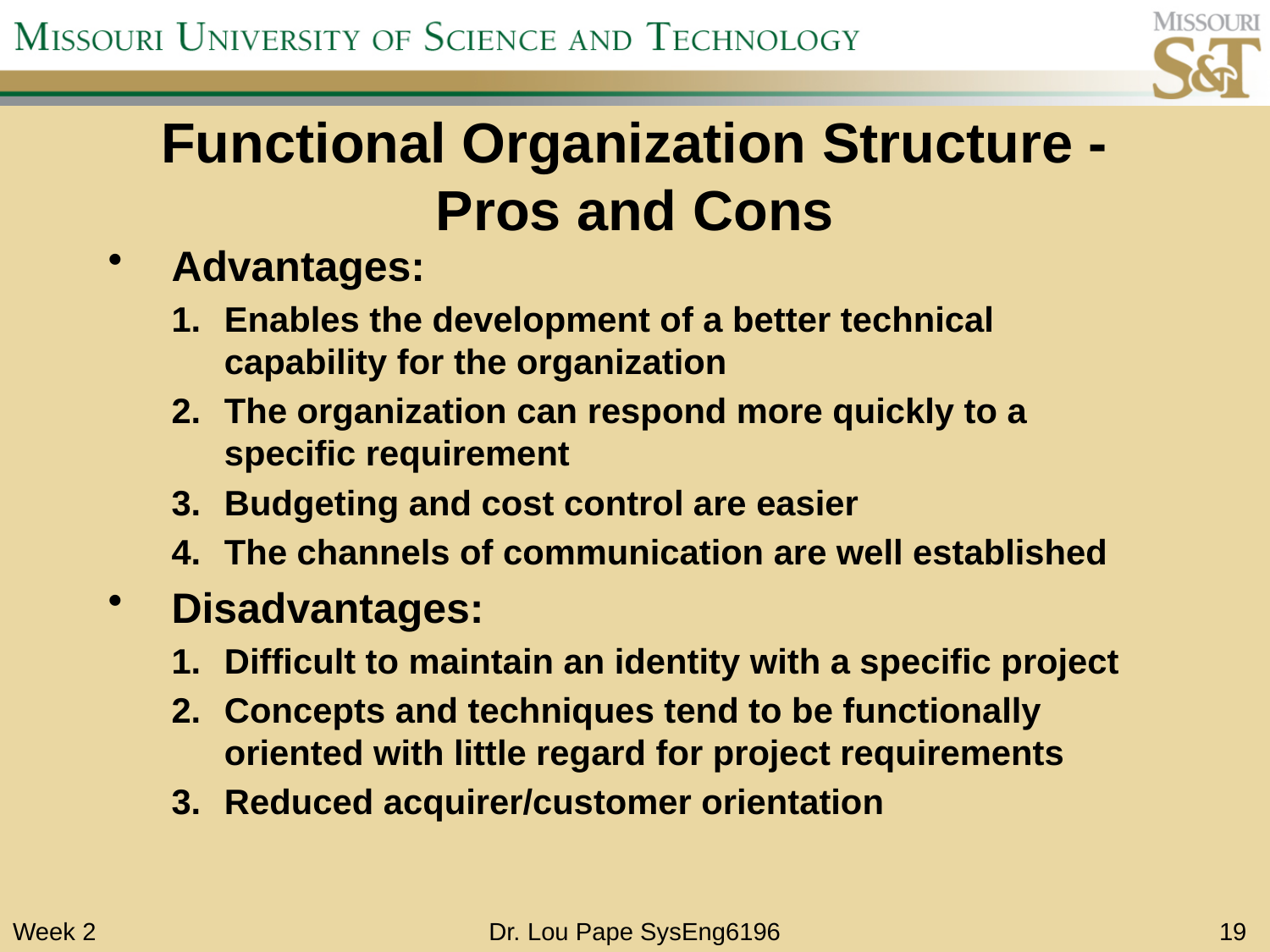

# Functional Organization Structure -Pros and Cons
Advantages:
Enables the development of a better technical capability for the organization
The organization can respond more quickly to a specific requirement
Budgeting and cost control are easier
The channels of communication are well established
Disadvantages:
Difficult to maintain an identity with a specific project
Concepts and techniques tend to be functionally oriented with little regard for project requirements
Reduced acquirer/customer orientation
Week 2
Dr. Lou Pape SysEng6196
19